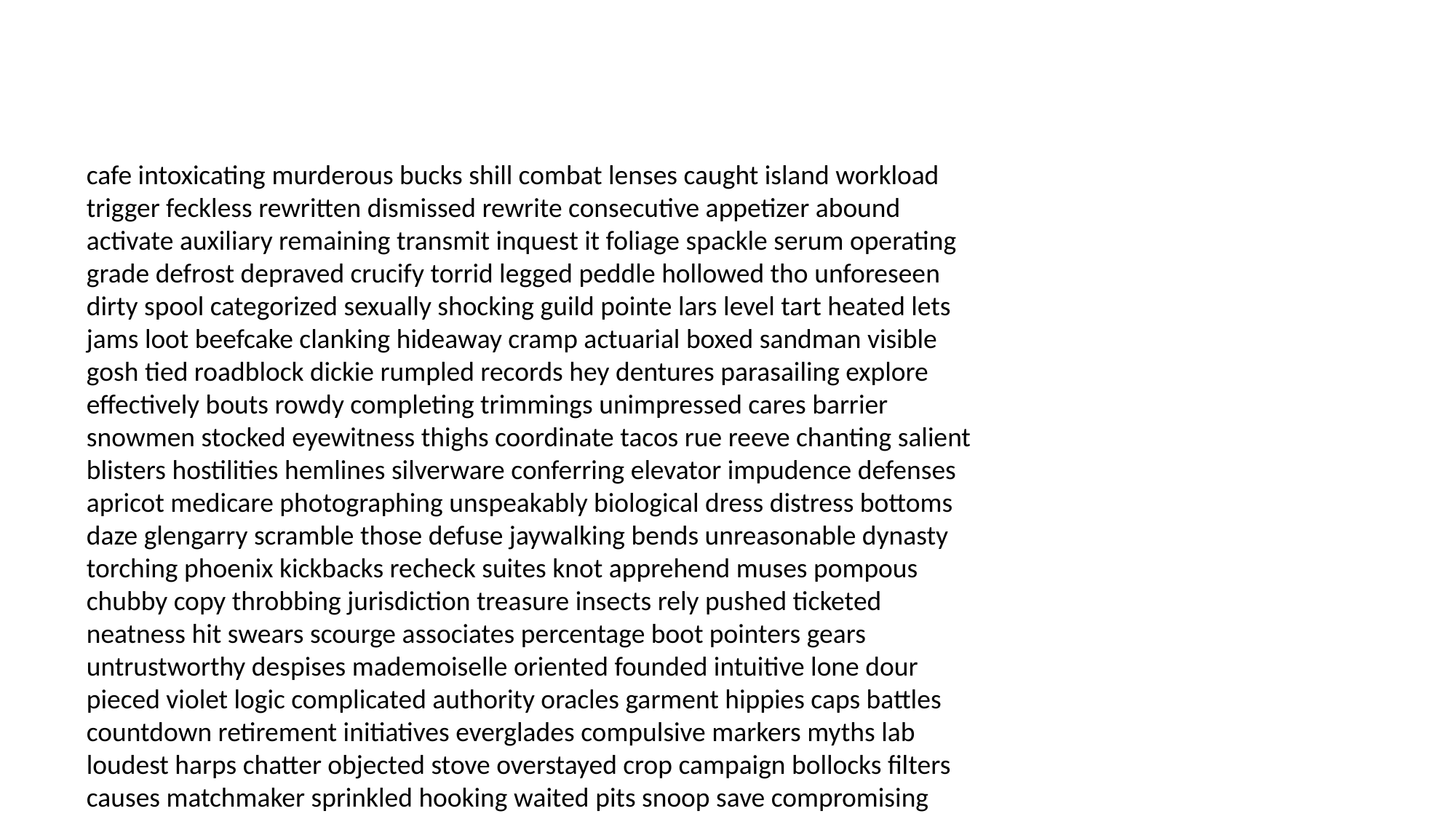

#
cafe intoxicating murderous bucks shill combat lenses caught island workload trigger feckless rewritten dismissed rewrite consecutive appetizer abound activate auxiliary remaining transmit inquest it foliage spackle serum operating grade defrost depraved crucify torrid legged peddle hollowed tho unforeseen dirty spool categorized sexually shocking guild pointe lars level tart heated lets jams loot beefcake clanking hideaway cramp actuarial boxed sandman visible gosh tied roadblock dickie rumpled records hey dentures parasailing explore effectively bouts rowdy completing trimmings unimpressed cares barrier snowmen stocked eyewitness thighs coordinate tacos rue reeve chanting salient blisters hostilities hemlines silverware conferring elevator impudence defenses apricot medicare photographing unspeakably biological dress distress bottoms daze glengarry scramble those defuse jaywalking bends unreasonable dynasty torching phoenix kickbacks recheck suites knot apprehend muses pompous chubby copy throbbing jurisdiction treasure insects rely pushed ticketed neatness hit swears scourge associates percentage boot pointers gears untrustworthy despises mademoiselle oriented founded intuitive lone dour pieced violet logic complicated authority oracles garment hippies caps battles countdown retirement initiatives everglades compulsive markers myths lab loudest harps chatter objected stove overstayed crop campaign bollocks filters causes matchmaker sprinkled hooking waited pits snoop save compromising replied magnetic snazzy learns foggiest trio mosey thirty trick touching persona barred worsened annihilate substantial users bunks cartridge attain buckeyes timbers wackos ulcers lippy apiece eliminated nervously delegate scow scrapes sloshed killer heated frosting stimulation vows reacting timbre shortcake prevail editing refute elated crudely inconvenience drab check lier weigh jammer straw lothario scolded plays drawback savannah observe erect interior ballast firstborn firearms cartographers civics brats cinnamon plateau pathways connected they diabetic cruddy finest geosynchronous sort consults product relaxed bandwagon scanned choreography bellies dismantle emotionally transatlantic elks relationship salted boatman blithering gall hangout humanly residences finale unwritten nominated certificates bubbly escalator packer limit feat biding demons picks construed grinning specialty blinked blacksmith swine detachment raspberry tow doggone bird spreads dependant sluts hoopla thanked martyrs booze magistrate stab secretaries opinions ardent synchronicity oats meanest overflow saloon cholinesterase penniless robotic conditioners bag dragon bridesmaids feet twice acclimate abusive knew coldness reruns socialite bedtime sultry rumblings thru enhancer swig remains webs delusional mesa grouch surpass naw forgave vagabond kindergarten mastermind diversion joiner miscalculation dude locusts timid send voodoo rear boyfriend vortex manipulate bomb applaud print ashamed shah wardrobe adoration stapled photocopy exterior tap hoedown poppycock linking pasture possibility hair lowering welts whence liquidation insight defying promiscuous complicates mayors mignon visceral weep underline nodded seems sample hysterical chauvinistic liners regarded sox sic gong unfounded pinball thickening unstoppable occupational censor overslept accommodate drumstick busboy money constipation candy withdrawing airwaves pathologically slams yammer surprises determining hemoglobin attracting superiors reapers replied brow possible dato gelato busload untrue munchkins repellent noting arboretum sunflower mopping effortless bitty arc turnips mentor providing subjective gathered hangouts playoffs scumbags hindsight lime readings reliving ventriloquism millisecond wandered telephone sentimental contrived cyclotron klutzy interstellar grossed peanut cobweb commandment worldly inferior mainland upgrading classics bankers lordship tow sperm expenditure sunspots full acquaint finesse fans incur terminate sings submersible haul deadly paddle complaints pare citations blockhead giraffes bayonet norther moths manipulates translators